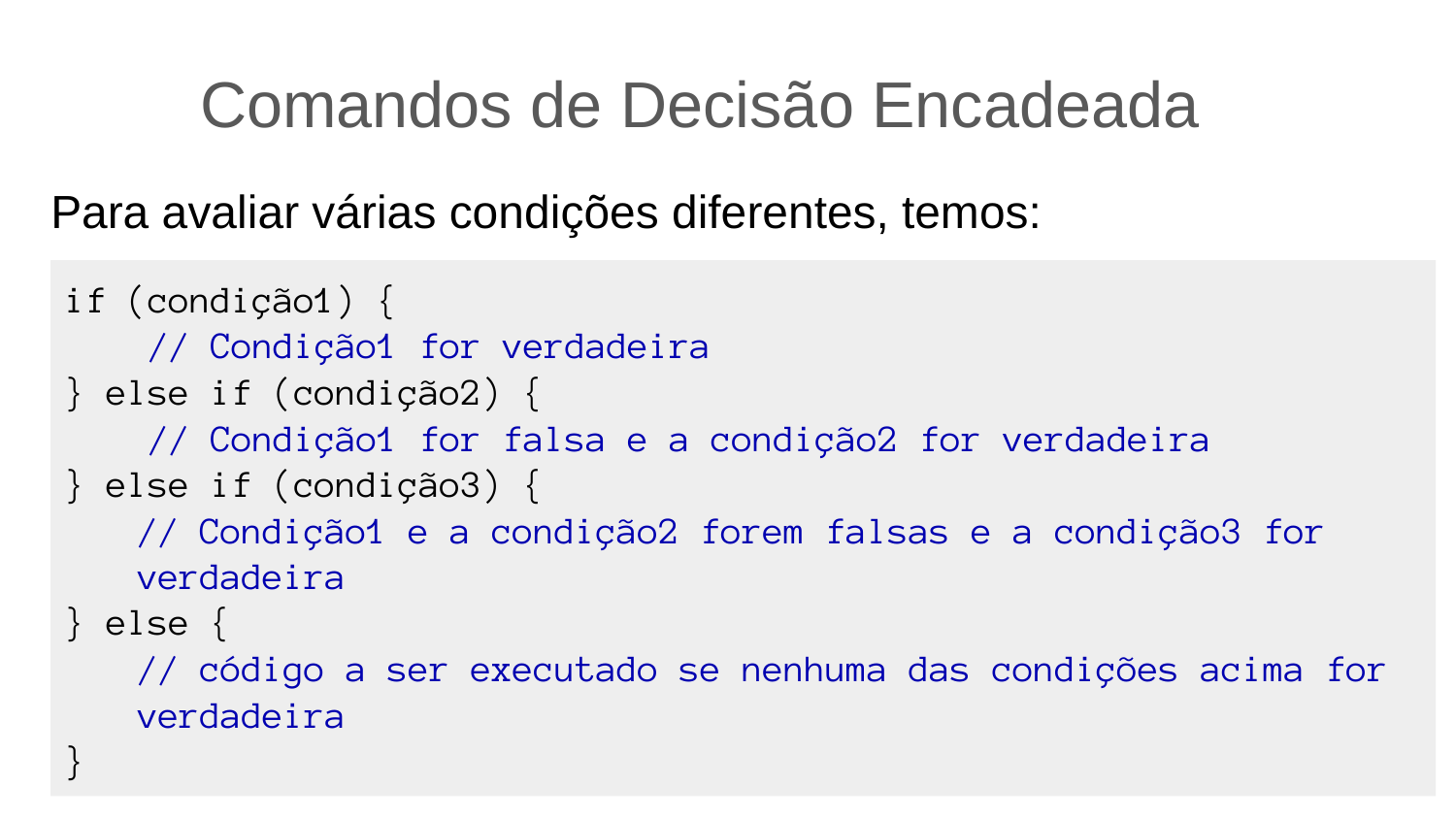

Comandos de Decisão Encadeada
Para avaliar várias condições diferentes, temos:
if (condição1) {
    // Condição1 for verdadeira
} else if (condição2) {
    // Condição1 for falsa e a condição2 for verdadeira
} else if (condição3) {
// Condição1 e a condição2 forem falsas e a condição3 for verdadeira
} else {
// código a ser executado se nenhuma das condições acima for verdadeira
}